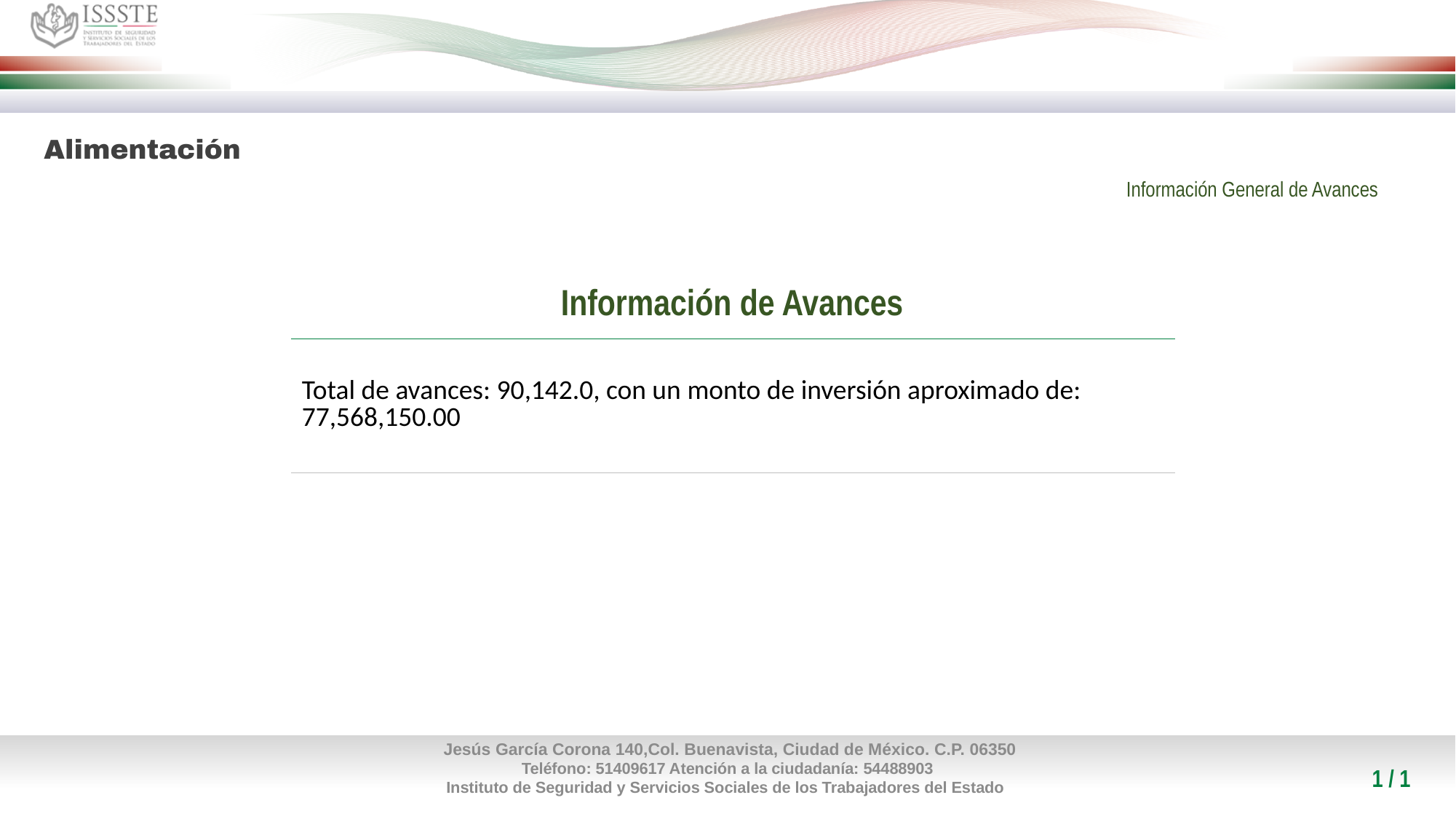

#
Alimentación
Información General de Avances
| Información de Avances |
| --- |
| Total de avances: 90,142.0, con un monto de inversión aproximado de: 77,568,150.00 |
1 / 1